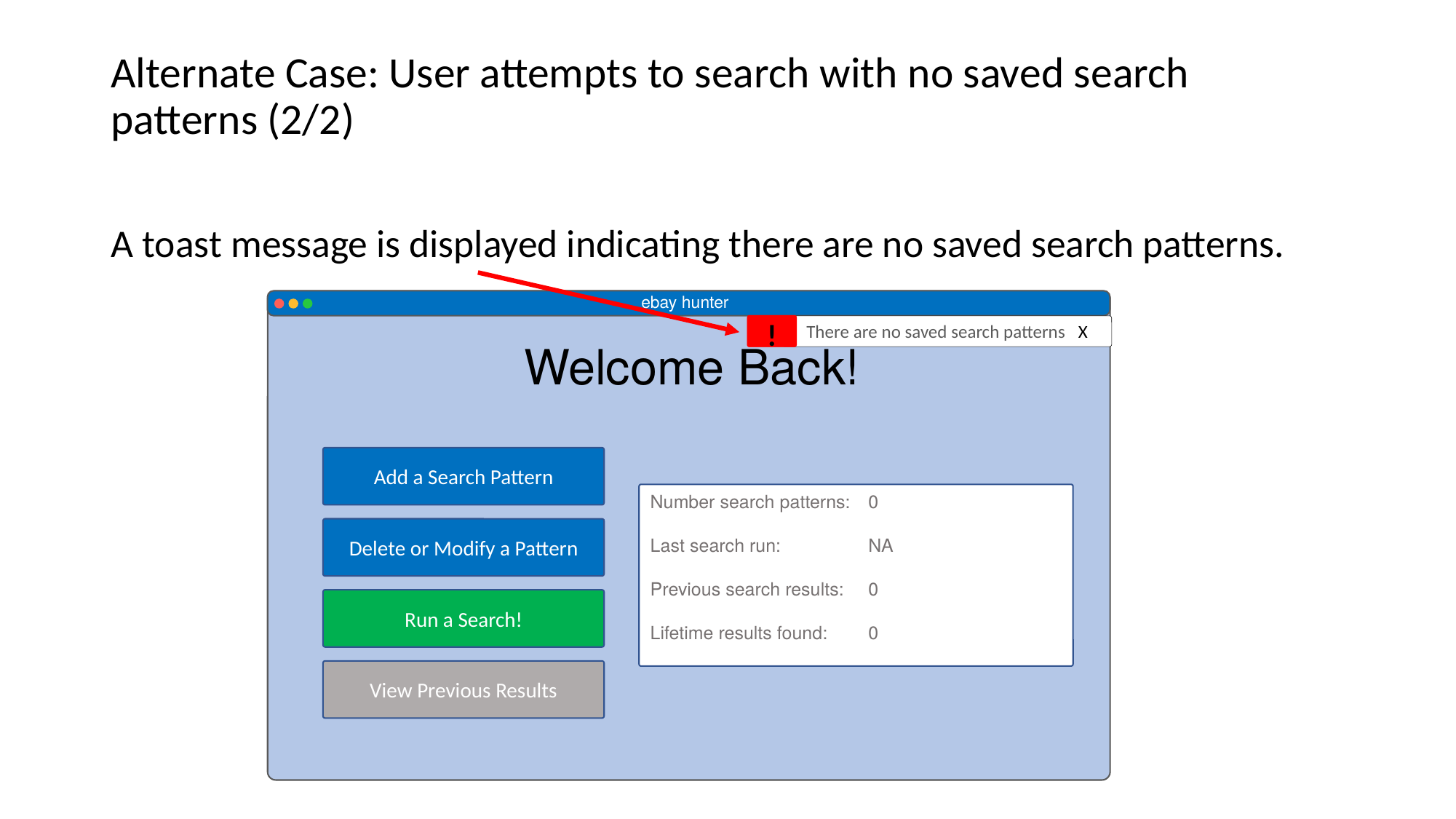

# Alternate Case: User attempts to search with no saved search patterns (2/2)
A toast message is displayed indicating there are no saved search patterns.
ebay hunter

Welcome Back!
Add a Search Pattern
Number search patterns:	0
Last search run:	NA
Previous search results:	0
Lifetime results found:	0
Delete or Modify a Pattern
Run a Search!
View Previous Results
!
There are no saved search patterns   X